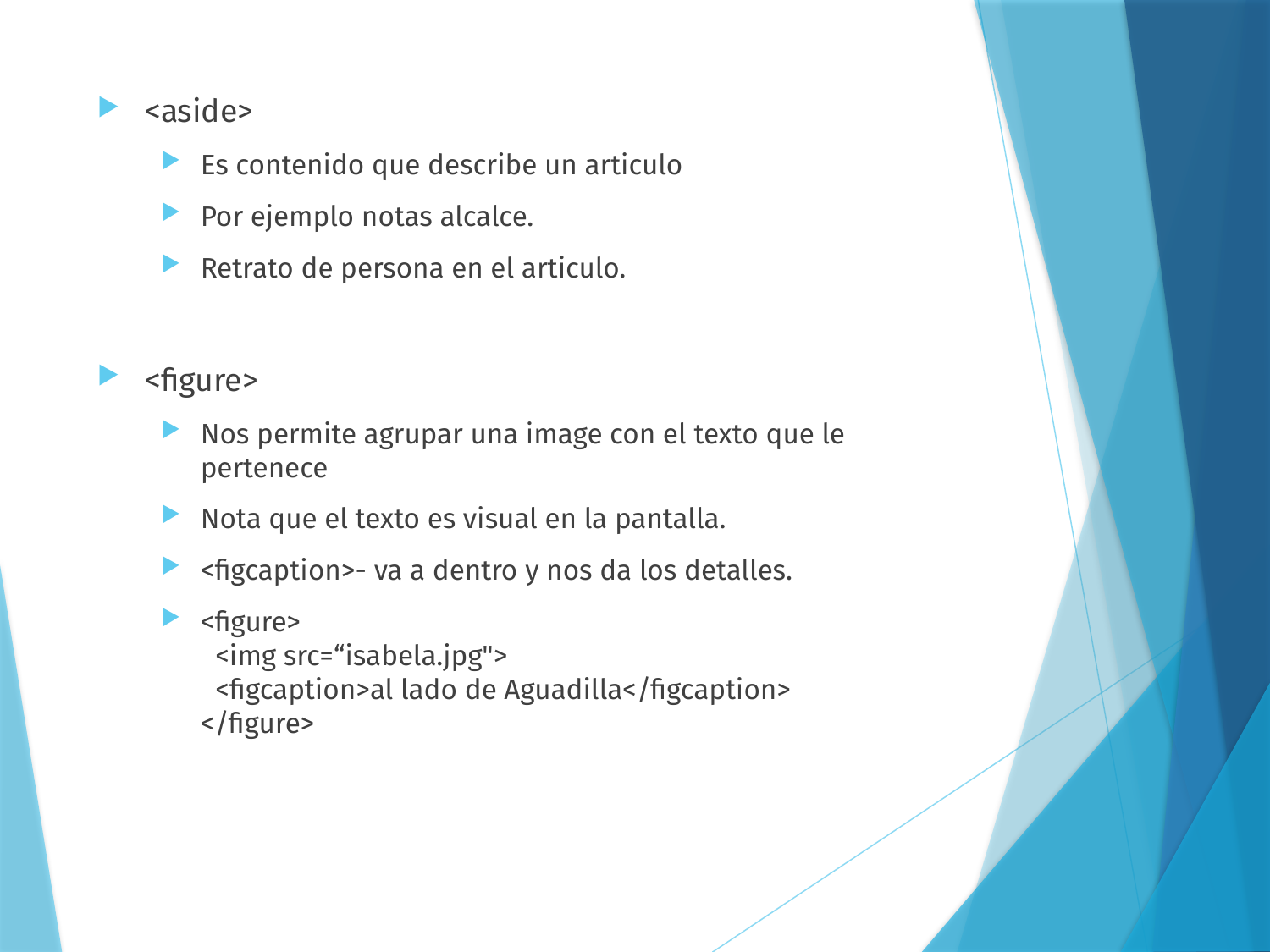

<aside>
Es contenido que describe un articulo
Por ejemplo notas alcalce.
Retrato de persona en el articulo.

<figure>
Nos permite agrupar una image con el texto que le pertenece
Nota que el texto es visual en la pantalla.
<figcaption>- va a dentro y nos da los detalles.
<figure>
  <img src=“isabela.jpg">
  <figcaption>al lado de Aguadilla</figcaption>
</figure>